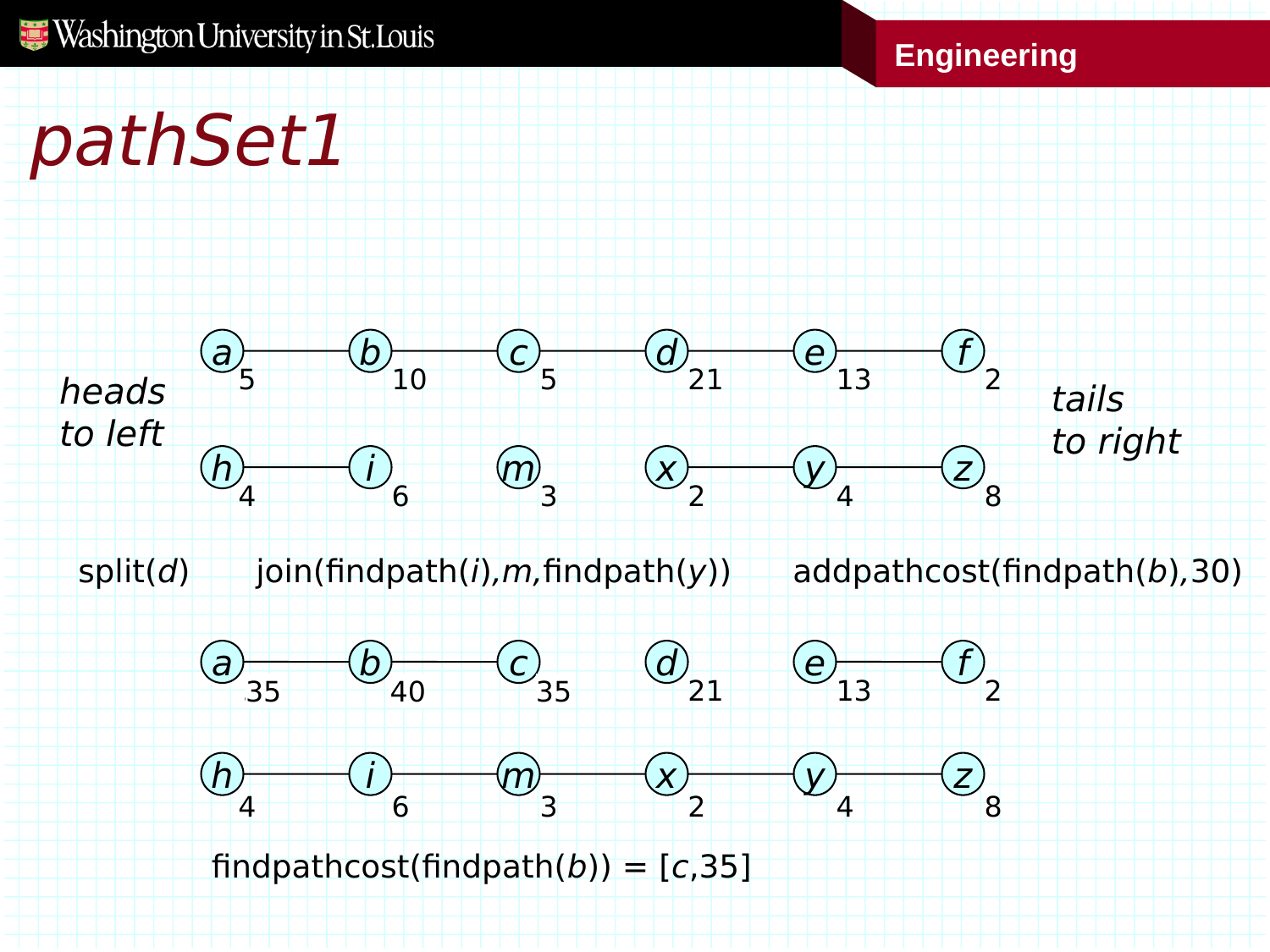

# pathSet1
a
b
c
d
e
f

5
10
5
21
13
2
heads
to left
tails
to right
h
i
m
x
y
z

4
6
3
2
4
8
split(d)
join(findpath(i),m,findpath(y))
addpathcost(findpath(b),30)
a
b
c
d
e
f

5
5
10
21
13
2
35
40
35
h
i
m
x
y
z

4
6
3
2
4
8
findpathcost(findpath(b)) = [c,35]